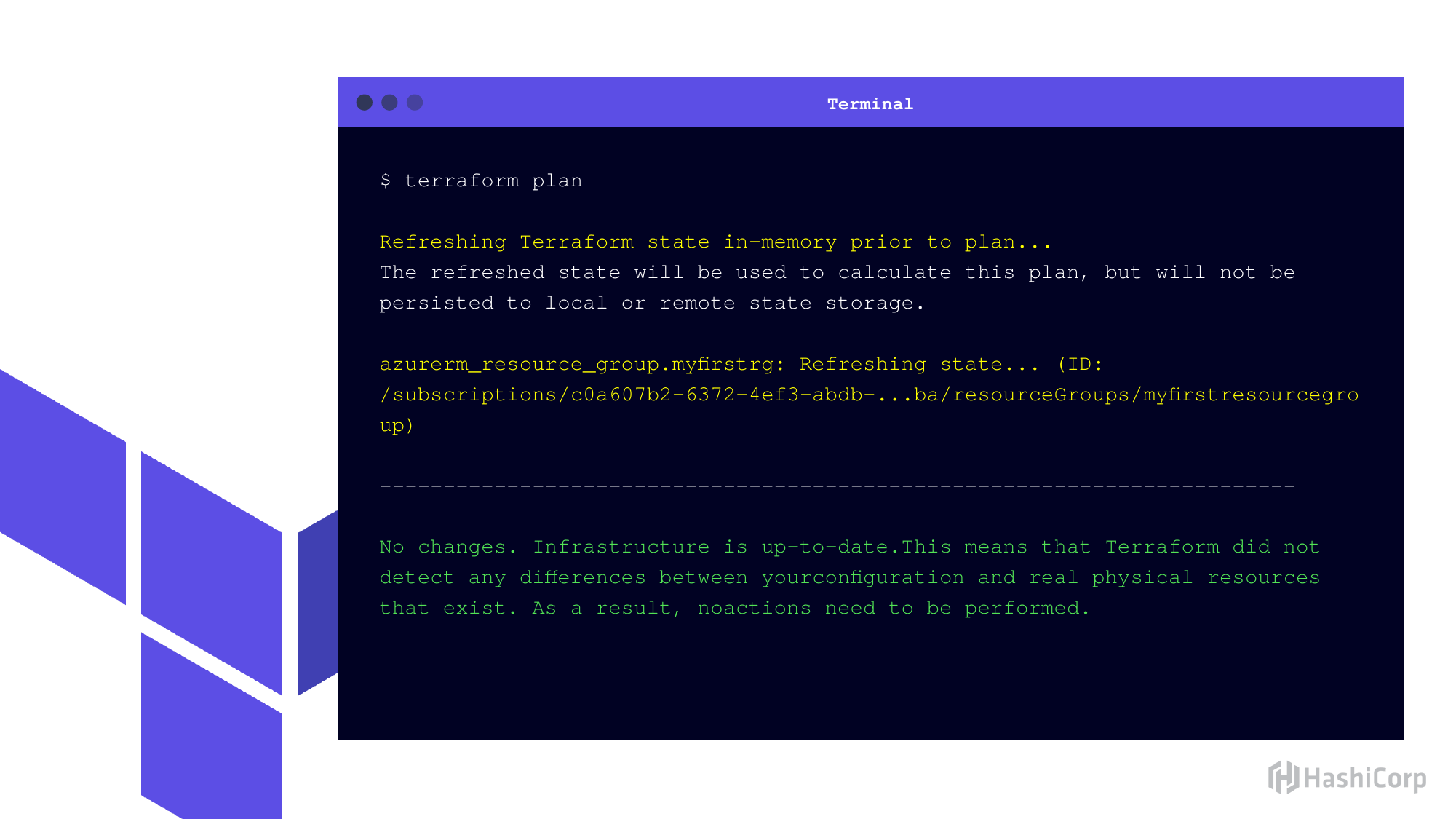

$ terraform plan

Refreshing Terraform state in-memory prior to plan...
The refreshed state will be used to calculate this plan, but will not be persisted to local or remote state storage.

azurerm_resource_group.myfirstrg: Refreshing state... (ID: /subscriptions/c0a607b2-6372-4ef3-abdb-...ba/resourceGroups/myfirstresourcegroup)

------------------------------------------------------------------------

No changes. Infrastructure is up-to-date.This means that Terraform did not detect any differences between yourconfiguration and real physical resources that exist. As a result, noactions need to be performed.